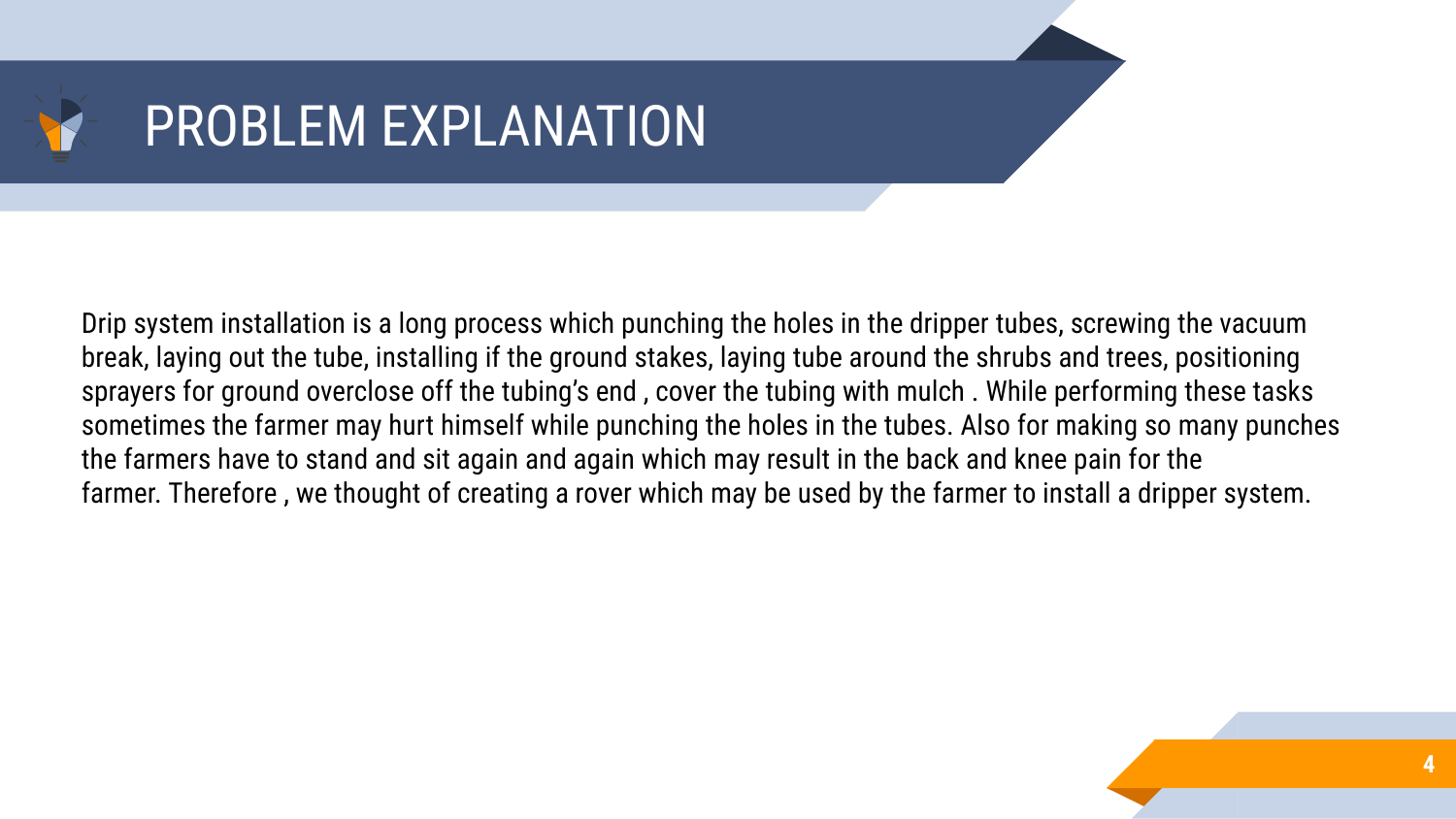

# PROBLEM EXPLANATION

Drip system installation is a long process which punching the holes in the dripper tubes, screwing the vacuum break, laying out the tube, installing if the ground stakes, laying tube around the shrubs and trees, positioning sprayers for ground overclose off the tubing’s end , cover the tubing with mulch . While performing these tasks sometimes the farmer may hurt himself while punching the holes in the tubes. Also for making so many punches the farmers have to stand and sit again and again which may result in the back and knee pain for the farmer. Therefore , we thought of creating a rover which may be used by the farmer to install a dripper system.

4